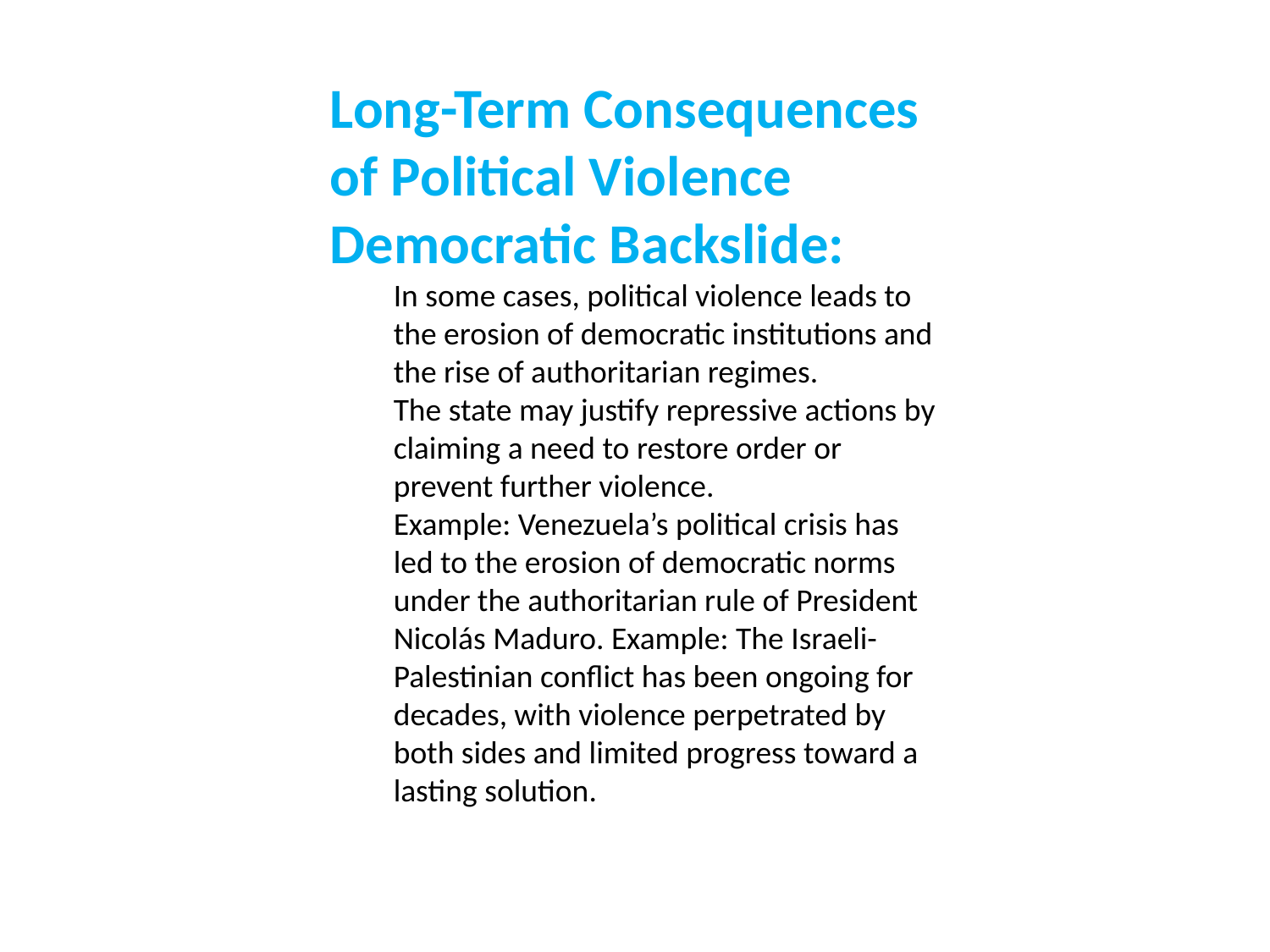

Long-Term Consequences of Political Violence
Democratic Backslide:
In some cases, political violence leads to the erosion of democratic institutions and the rise of authoritarian regimes.
The state may justify repressive actions by claiming a need to restore order or prevent further violence.
Example: Venezuela’s political crisis has led to the erosion of democratic norms under the authoritarian rule of President Nicolás Maduro. Example: The Israeli-Palestinian conflict has been ongoing for decades, with violence perpetrated by both sides and limited progress toward a lasting solution.